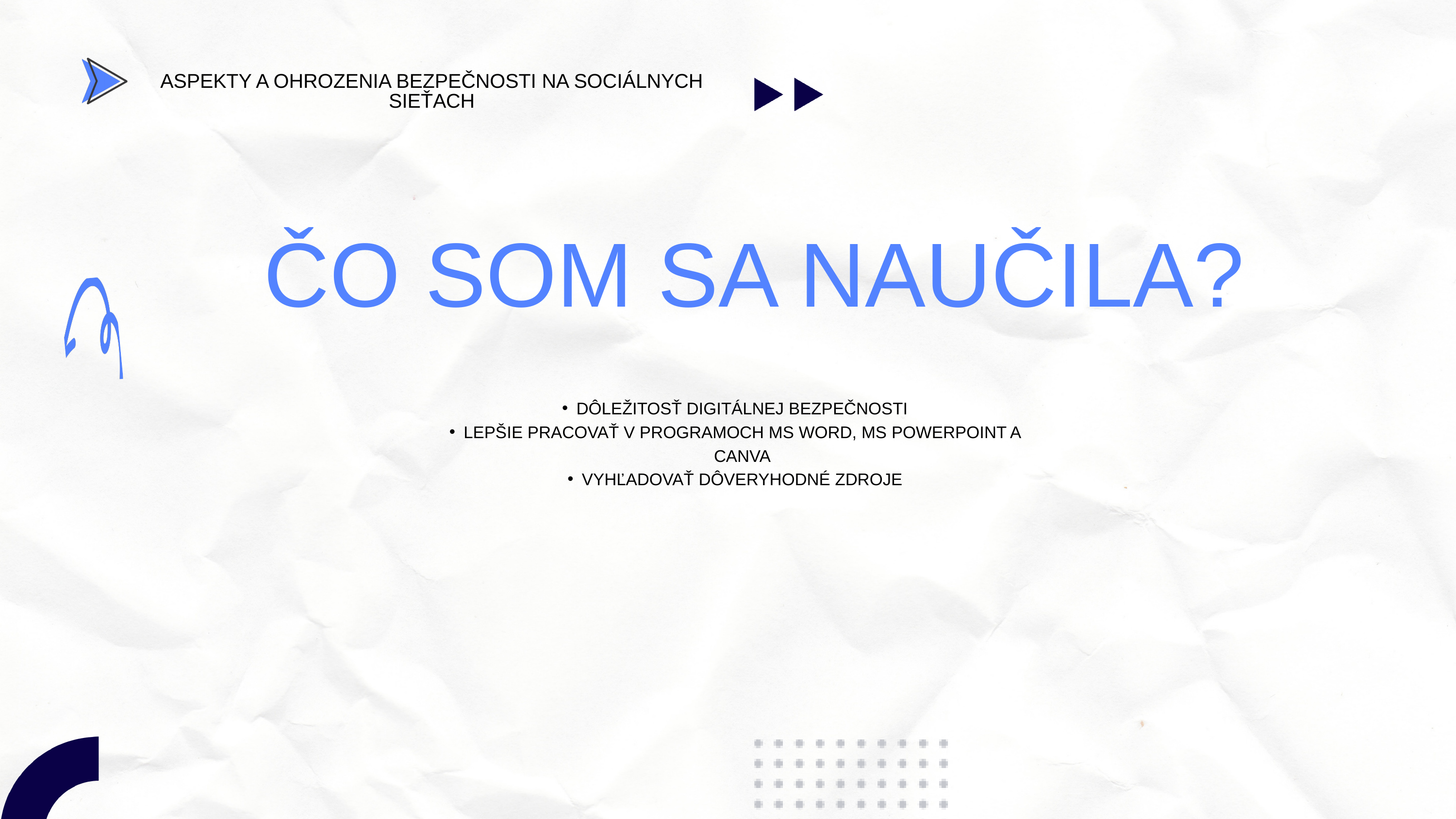

ASPEKTY A OHROZENIA BEZPEČNOSTI NA SOCIÁLNYCH SIEŤACH

ČO SOM SA NAUČILA?

DÔLEŽITOSŤ DIGITÁLNEJ BEZPEČNOSTI
LEPŠIE PRACOVAŤ V PROGRAMOCH MS WORD, MS POWERPOINT A CANVA
VYHĽADOVAŤ DÔVERYHODNÉ ZDROJE